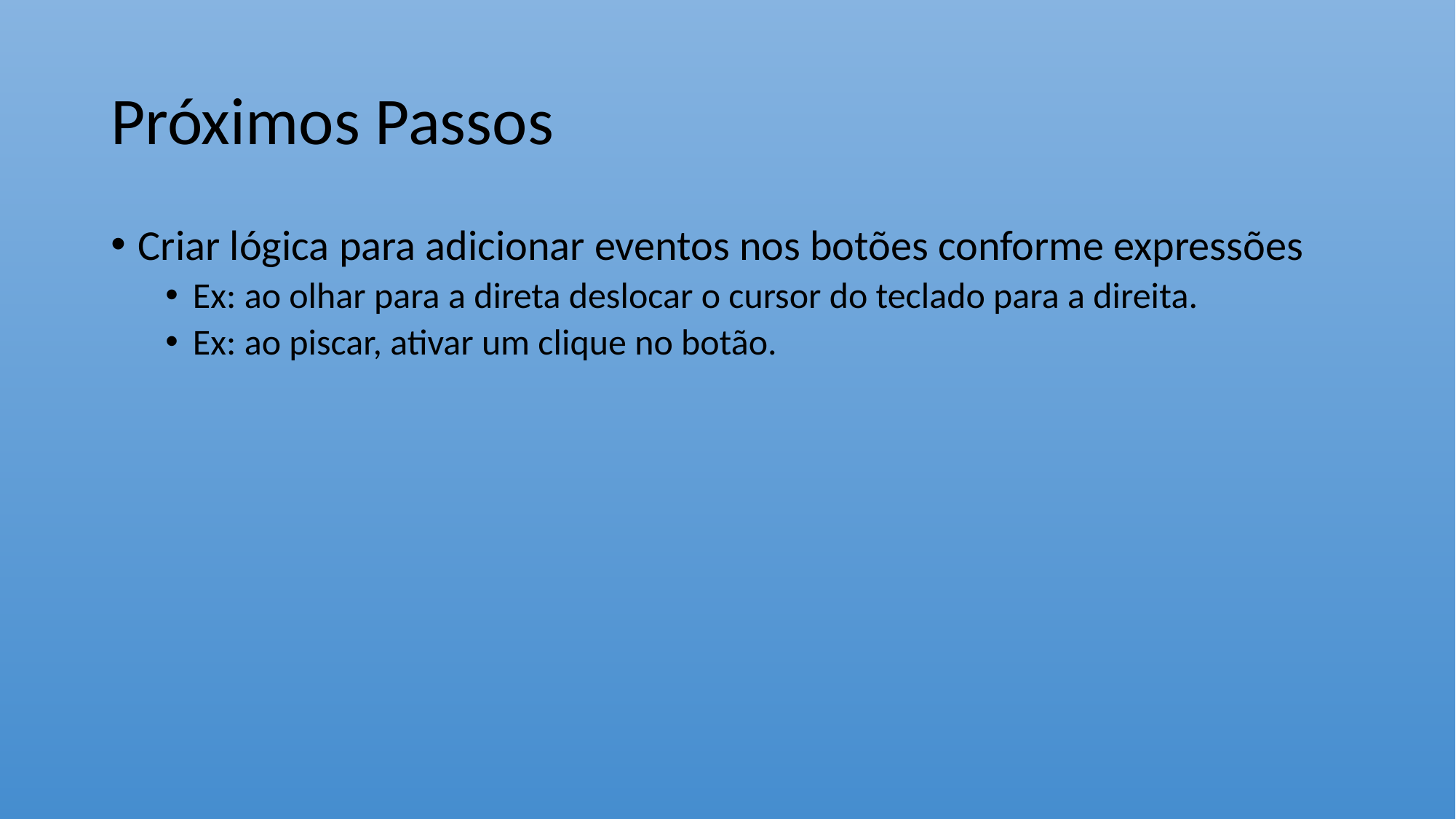

# Próximos Passos
Criar lógica para adicionar eventos nos botões conforme expressões
Ex: ao olhar para a direta deslocar o cursor do teclado para a direita.
Ex: ao piscar, ativar um clique no botão.